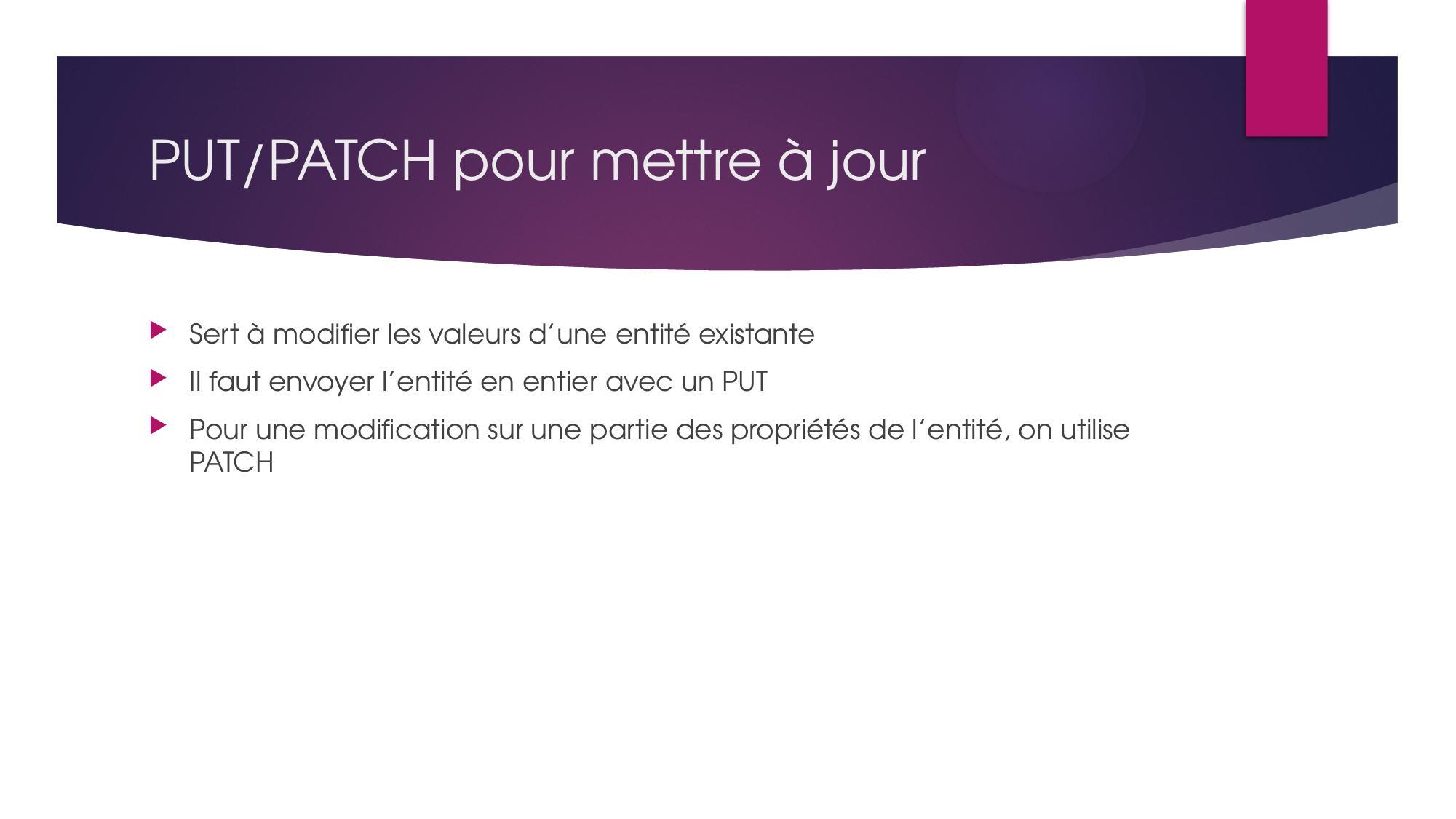

# PUT/PATCH pour mettre à jour
Sert à modifier les valeurs d’une entité existante
Il faut envoyer l’entité en entier avec un PUT
Pour une modification sur une partie des propriétés de l’entité, on utilise PATCH